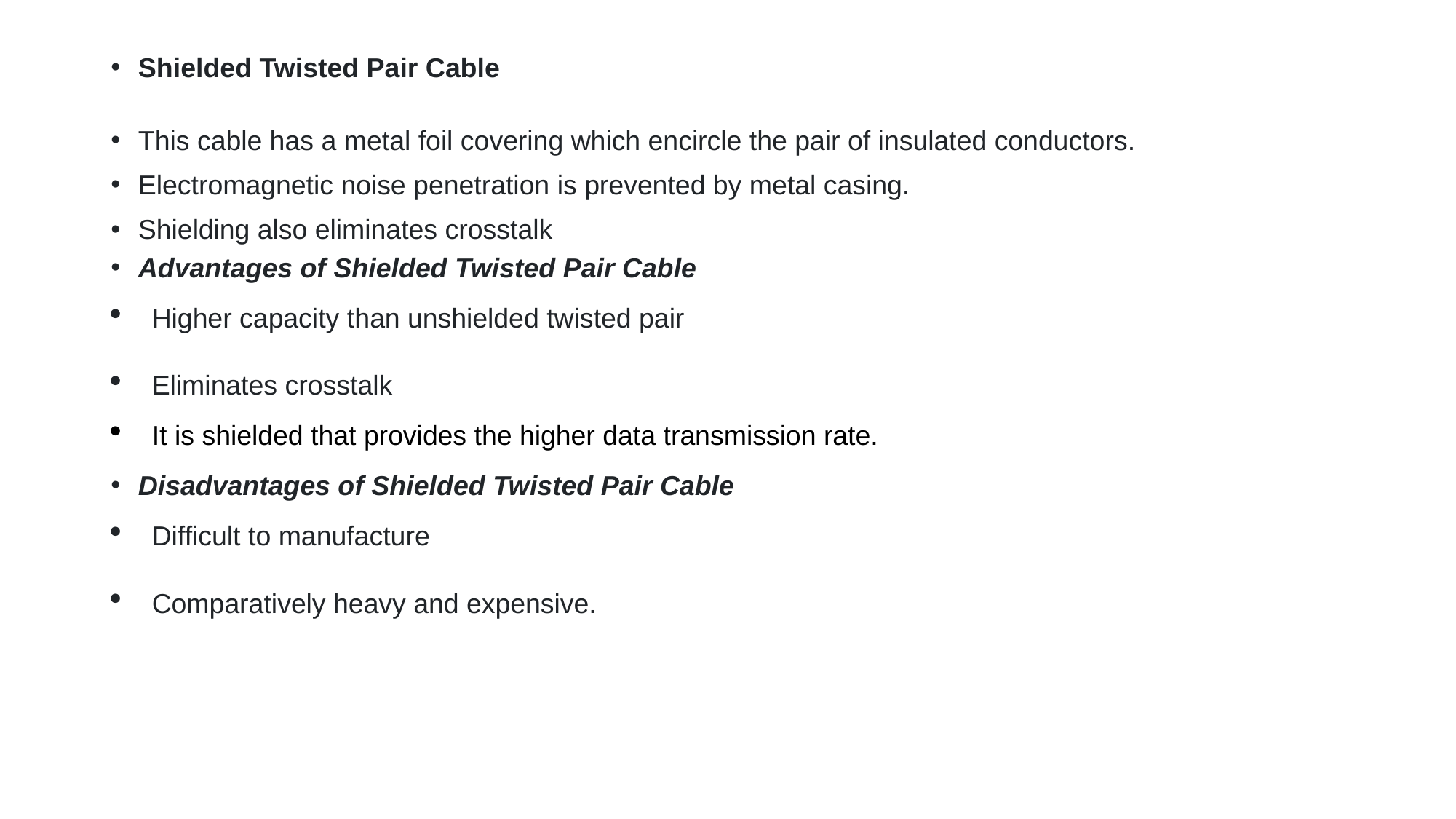

Shielded Twisted Pair Cable
This cable has a metal foil covering which encircle the pair of insulated conductors.
Electromagnetic noise penetration is prevented by metal casing.
Shielding also eliminates crosstalk
Advantages of Shielded Twisted Pair Cable
Higher capacity than unshielded twisted pair
Eliminates crosstalk
It is shielded that provides the higher data transmission rate.
Disadvantages of Shielded Twisted Pair Cable
Difficult to manufacture
Comparatively heavy and expensive.